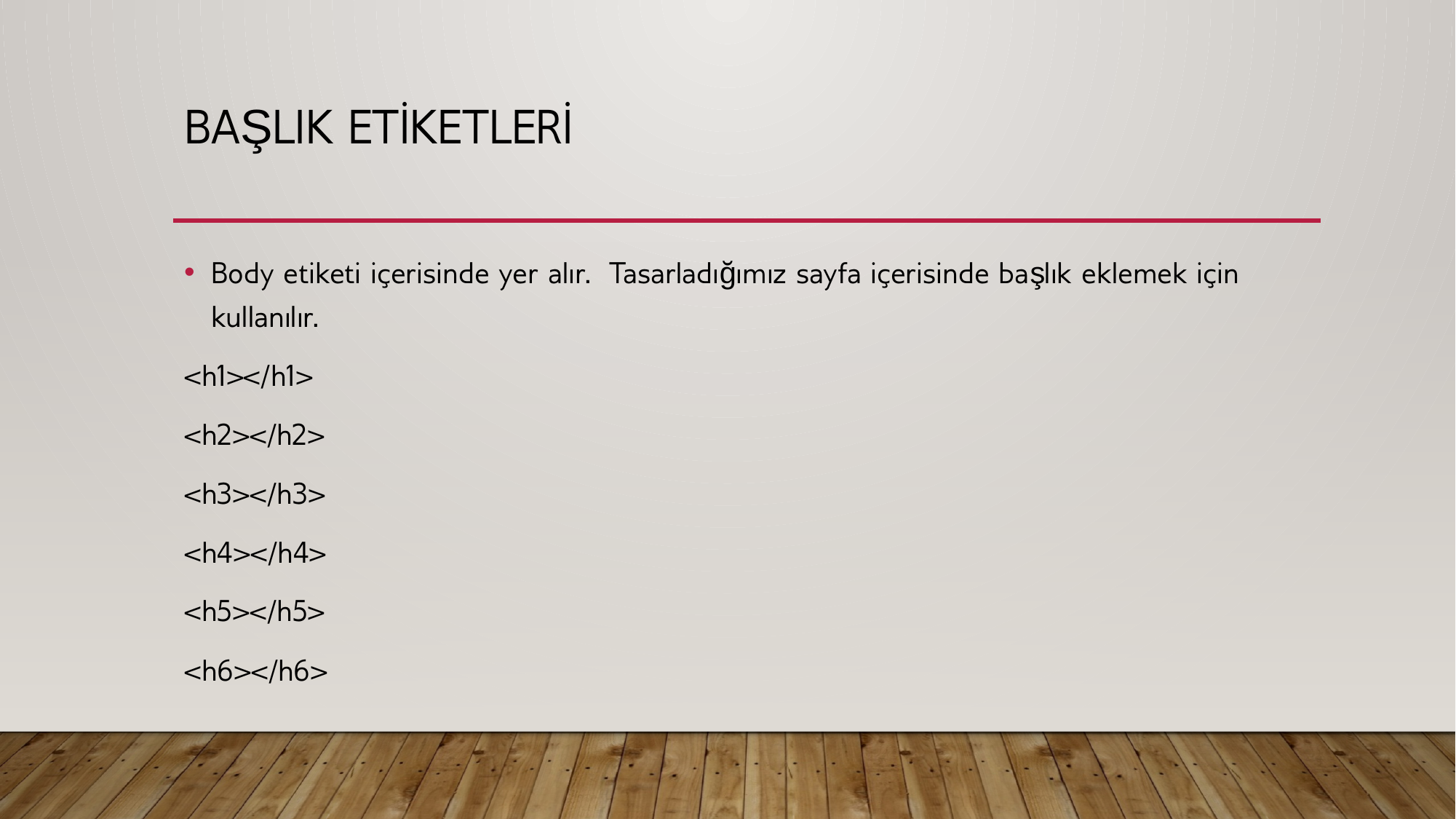

# Başlık etiketleri
Body etiketi içerisinde yer alır.  Tasarladığımız sayfa içerisinde başlık eklemek için kullanılır.
<h1></h1>
<h2></h2>
<h3></h3>
<h4></h4>
<h5></h5>
<h6></h6>